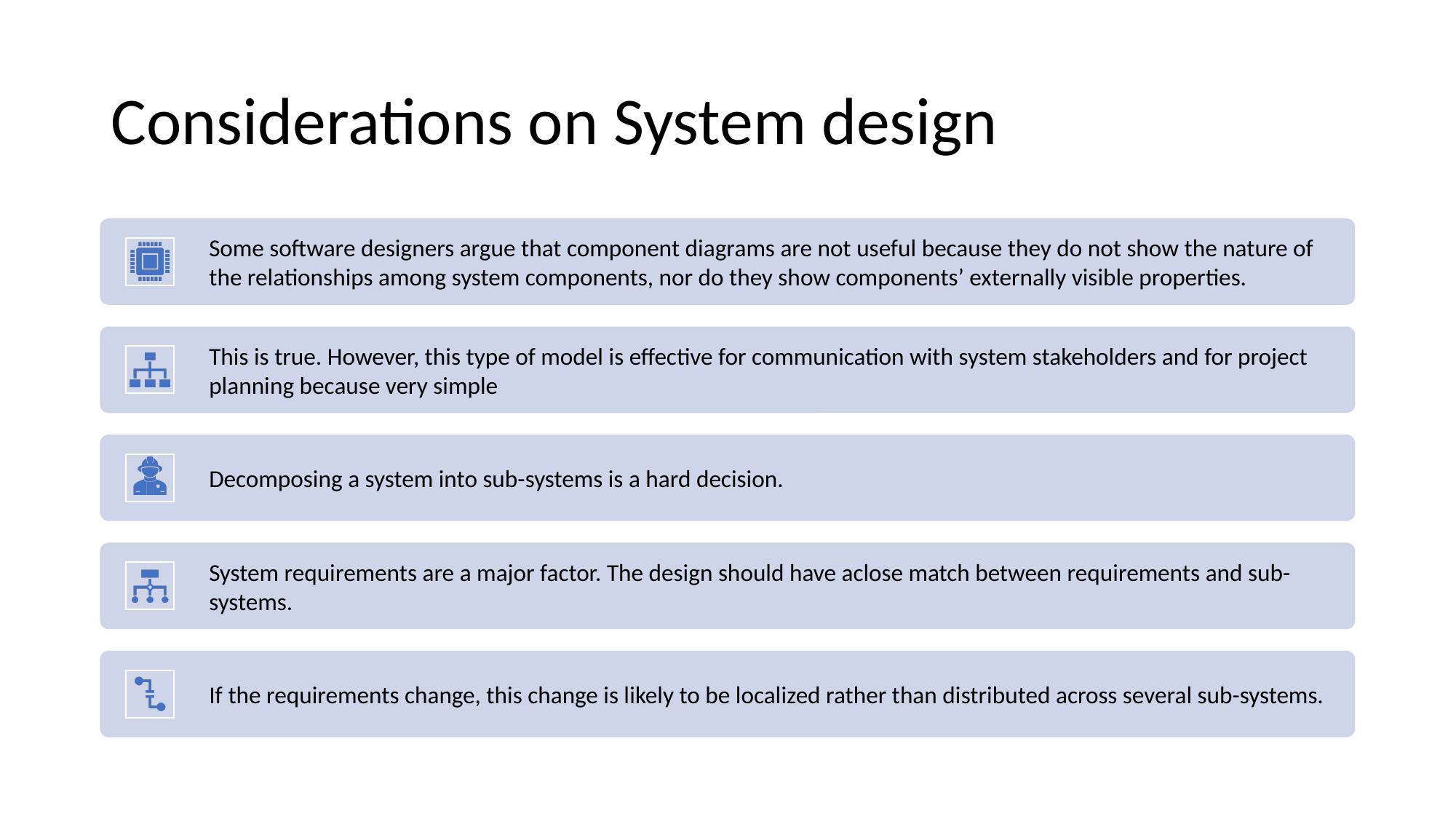

# Considerations on System design
Some software designers argue that component diagrams are not useful because they do not show the nature of the relationships among system components, nor do they show components’ externally visible properties.
This is true. However, this type of model is effective for communication with system stakeholders and for project planning because very simple
Decomposing a system into sub-systems is a hard decision.
System requirements are a major factor. The design should have aclose match between requirements and sub-systems.
If the requirements change, this change is likely to be localized rather than distributed across several sub-systems.